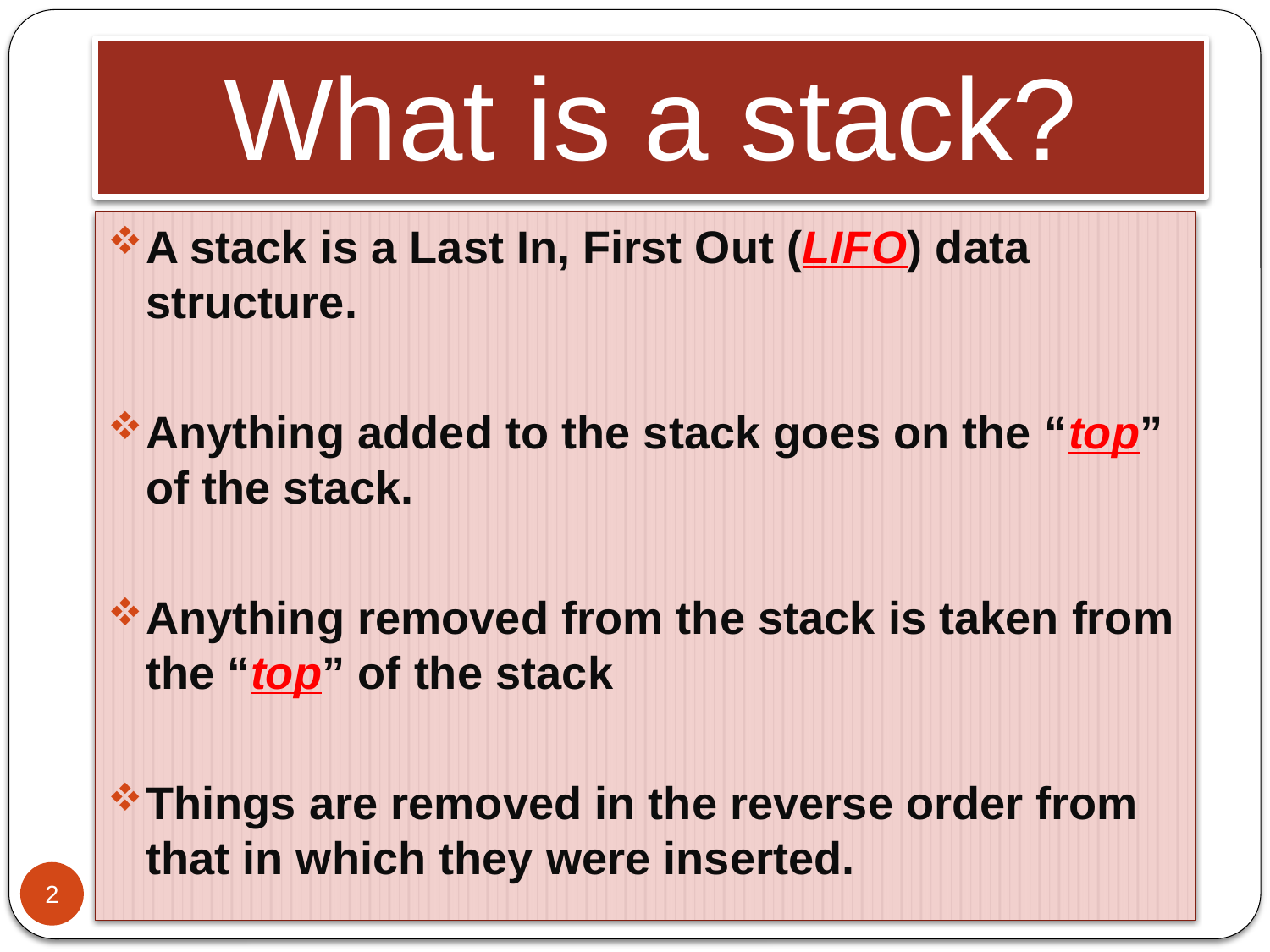

# What is a stack?
A stack is a Last In, First Out (LIFO) data structure.

Anything added to the stack goes on the “top” of the stack.

Anything removed from the stack is taken from the “top” of the stack

Things are removed in the reverse order from that in which they were inserted.
2